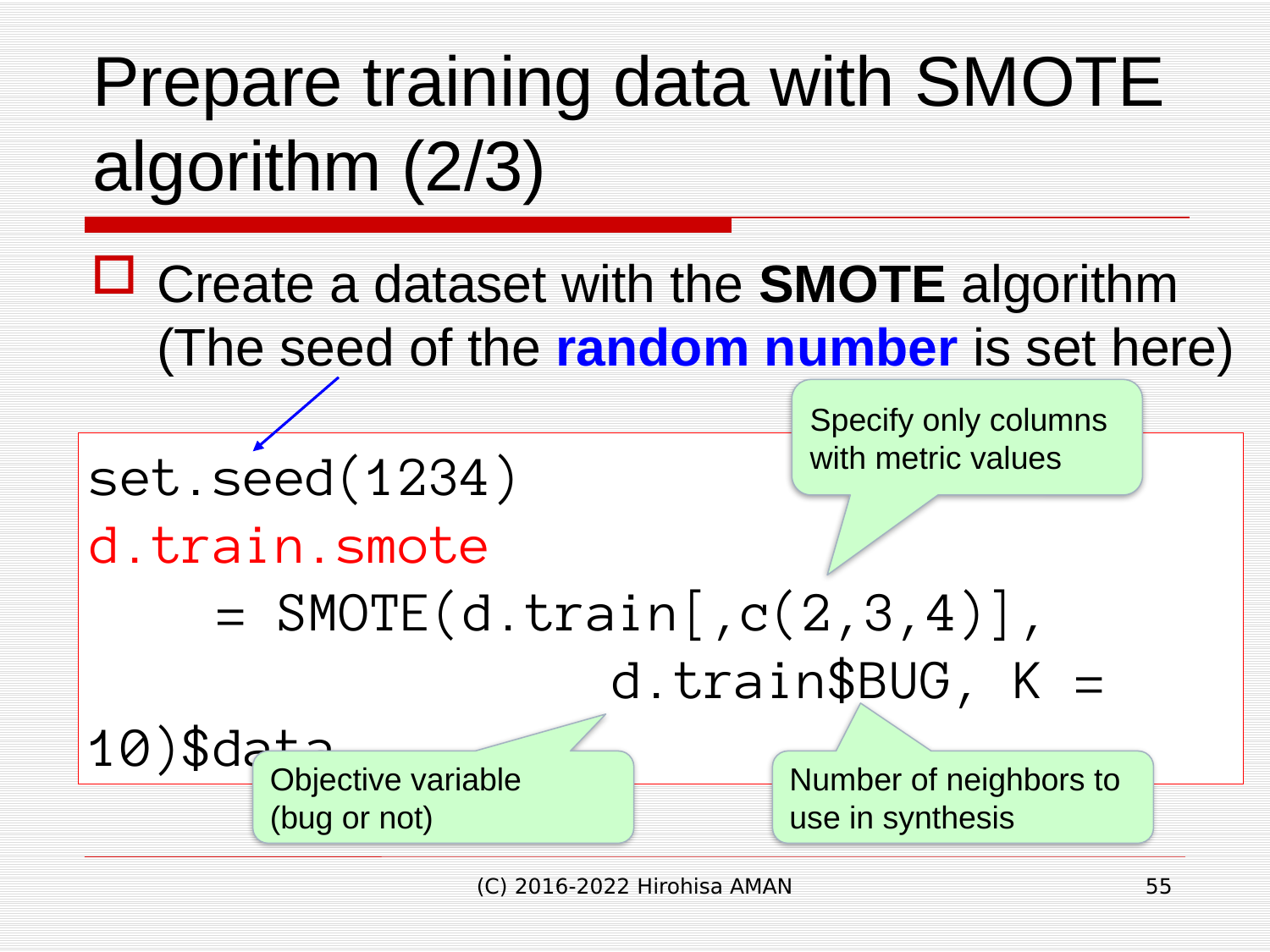

# Prepare training data with SMOTE algorithm (2/3)
Create a dataset with the SMOTE algorithm
(The seed of the random number is set here)

Specify only columns with metric values
set.seed(1234)
d.train.smote
　　= SMOTE(d.train[,c(2,3,4)],
　　　　　　　　　d.train$BUG, K = 10)$data
Objective variable
(bug or not)
Number of neighbors to use in synthesis
(C) 2016-2022 Hirohisa AMAN
55